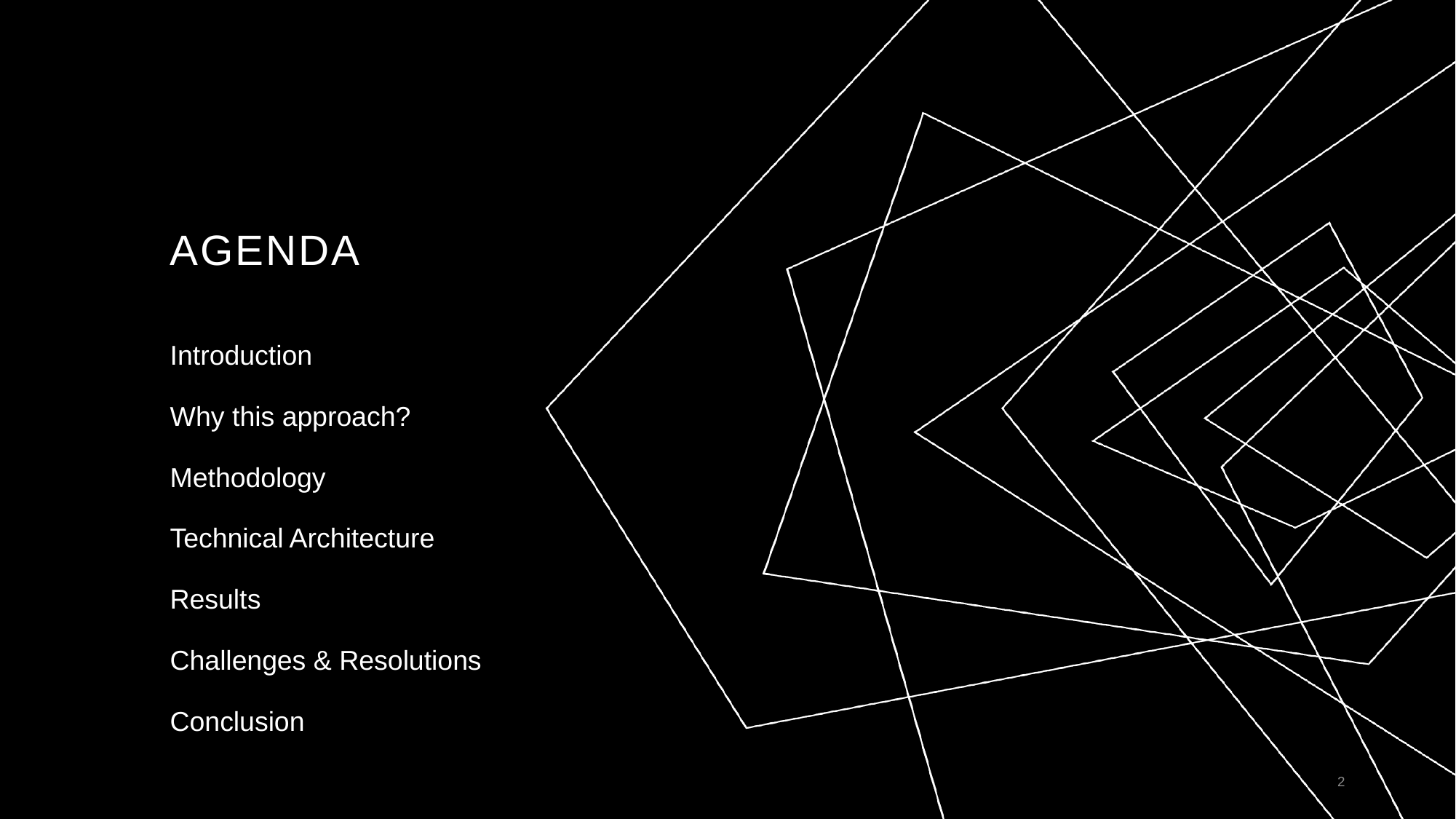

# AGENDA
Introduction
Why this approach?
Methodology
Technical Architecture
Results
Challenges & Resolutions
Conclusion
2